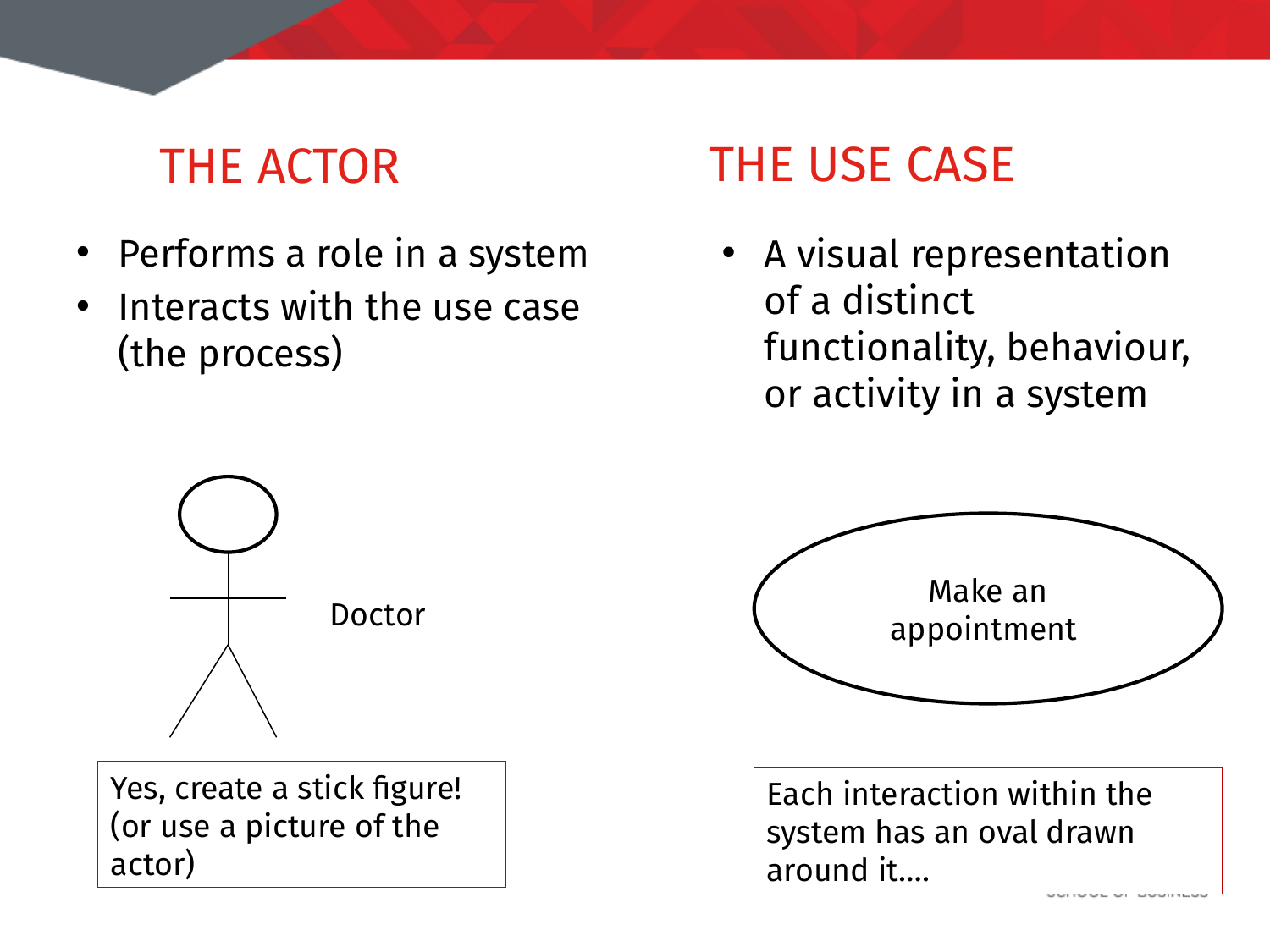

The Use Case
# The Actor
Performs a role in a system
Interacts with the use case (the process)

A visual representation of a distinct functionality, behaviour, or activity in a system

Make an appointment
Doctor
Yes, create a stick figure! (or use a picture of the actor)
Each interaction within the system has an oval drawn around it….